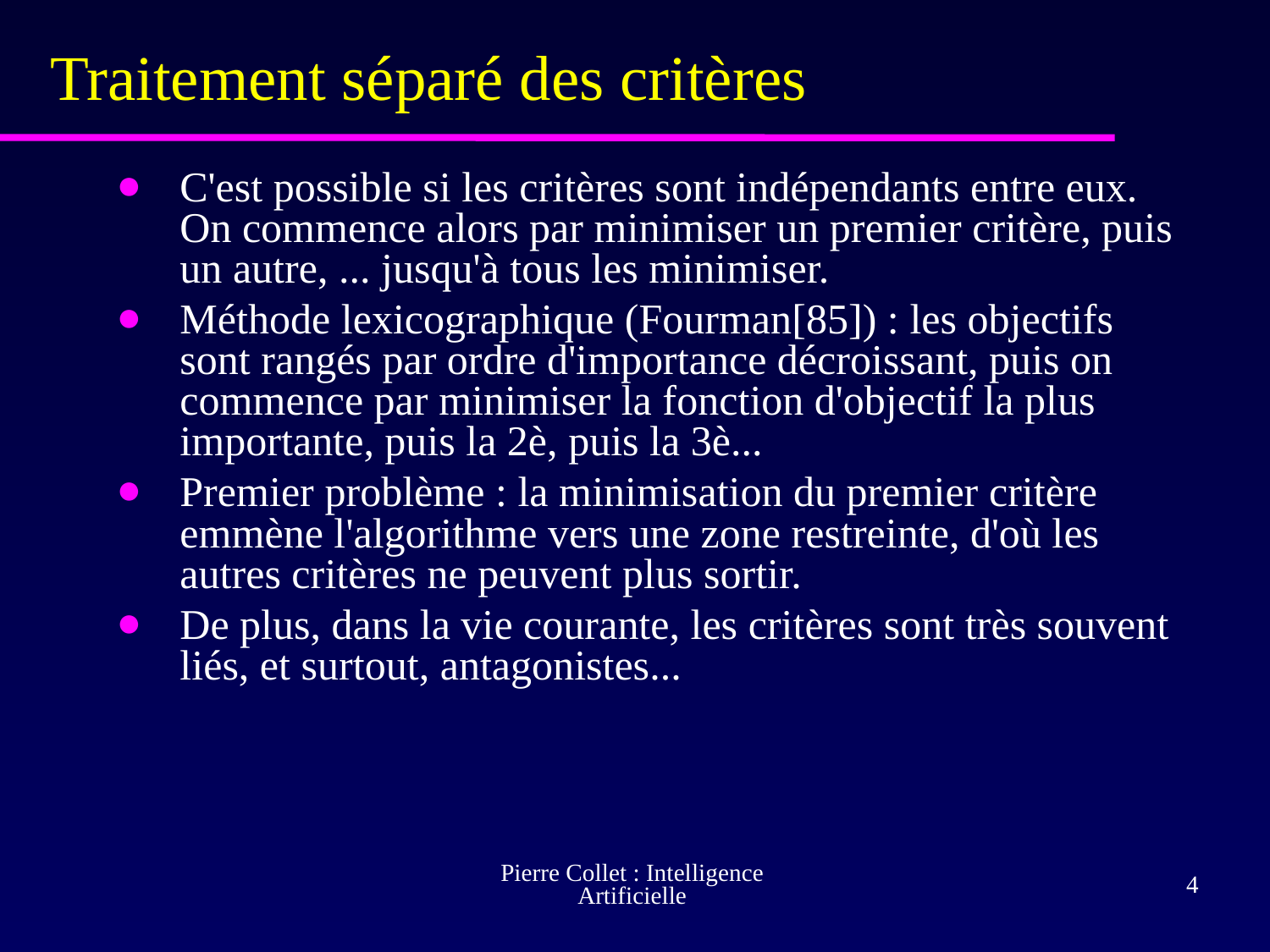

# Traitement séparé des critères
C'est possible si les critères sont indépendants entre eux. On commence alors par minimiser un premier critère, puis un autre, ... jusqu'à tous les minimiser.
Méthode lexicographique (Fourman[85]) : les objectifs sont rangés par ordre d'importance décroissant, puis on commence par minimiser la fonction d'objectif la plus importante, puis la 2è, puis la 3è...
Premier problème : la minimisation du premier critère emmène l'algorithme vers une zone restreinte, d'où les autres critères ne peuvent plus sortir.
De plus, dans la vie courante, les critères sont très souvent liés, et surtout, antagonistes...

Pierre Collet : Intelligence Artificielle
4